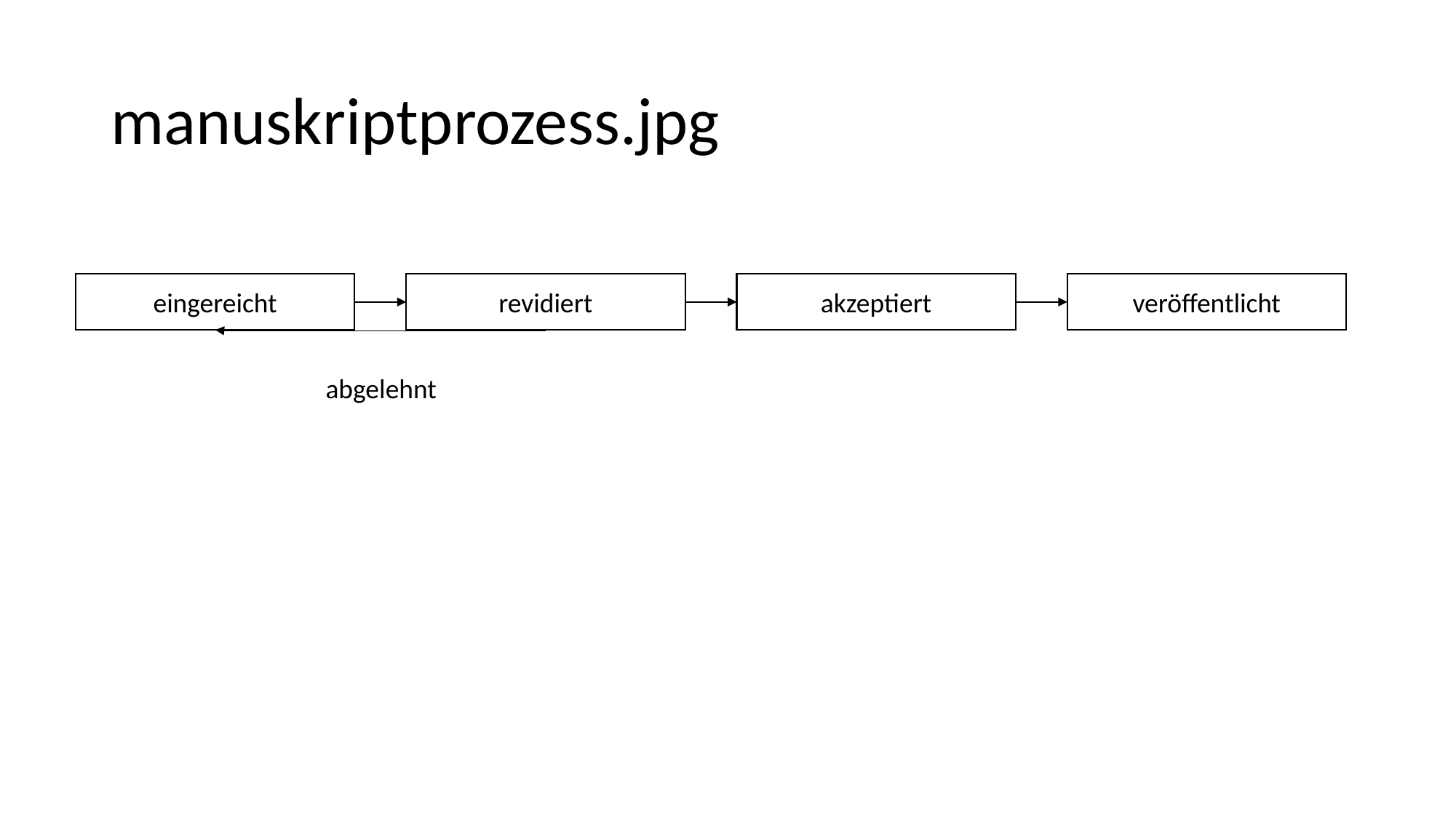

# manuskriptprozess.jpg
eingereicht
revidiert
akzeptiert
veröffentlicht
abgelehnt